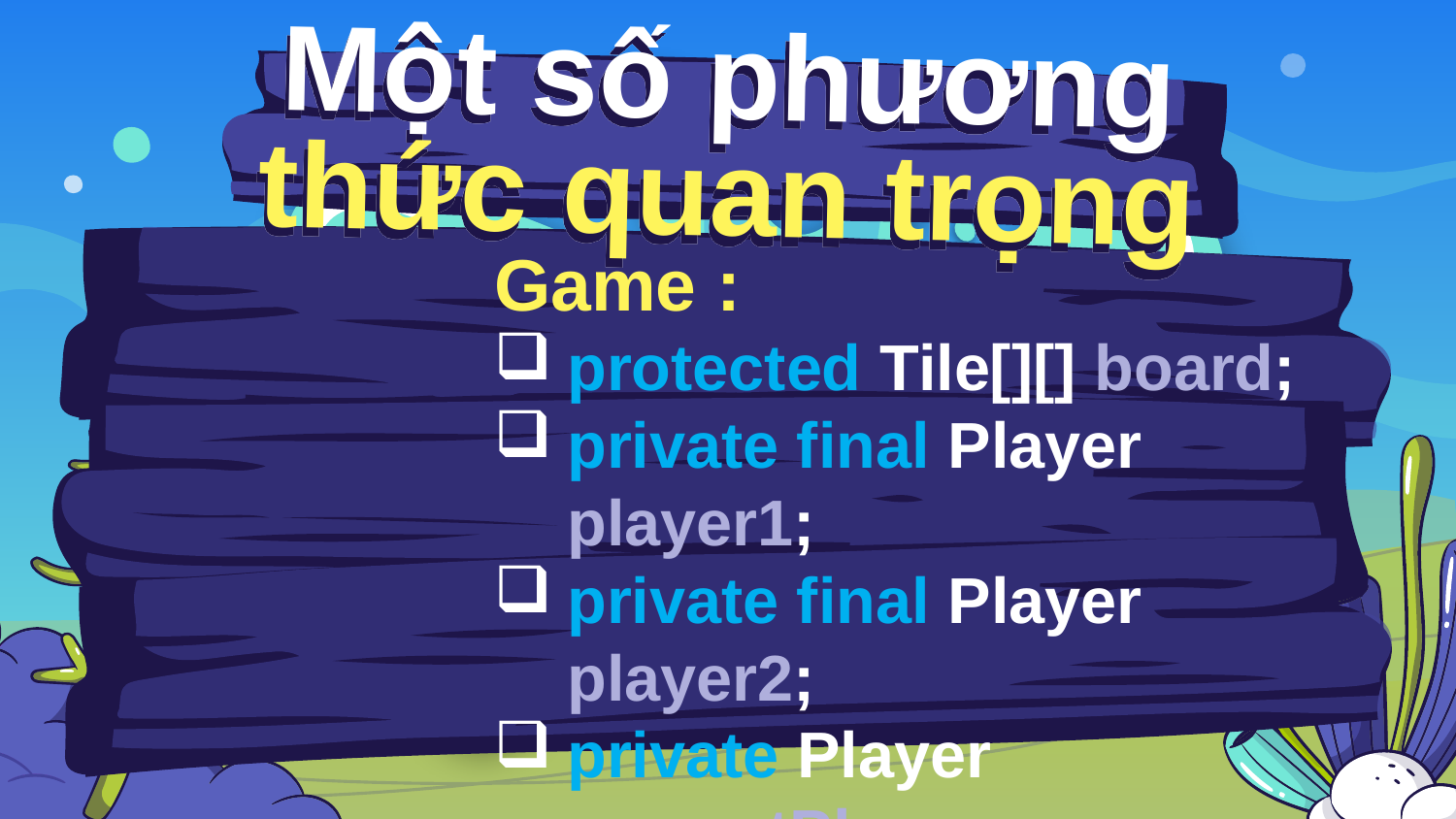

# Một số phương thức quan trọng

Game :
protected Tile[][] board;
private final Player player1;
private final Player player2;
private Player currentPlayer;
private final int timeLimit;